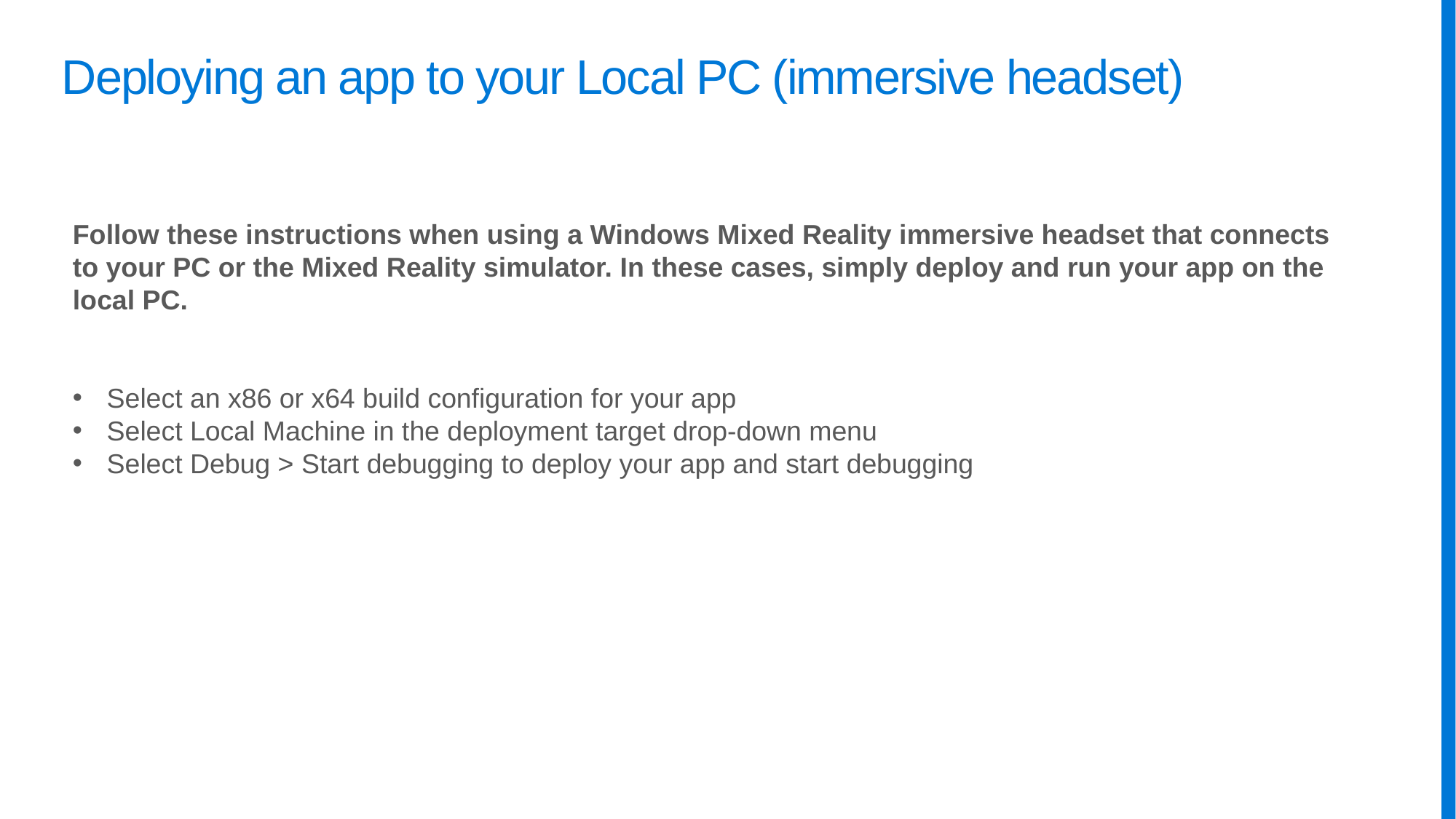

# Deploying an app to your Local PC (immersive headset)
Follow these instructions when using a Windows Mixed Reality immersive headset that connects to your PC or the Mixed Reality simulator. In these cases, simply deploy and run your app on the local PC.

Select an x86 or x64 build configuration for your app
Select Local Machine in the deployment target drop-down menu
Select Debug > Start debugging to deploy your app and start debugging